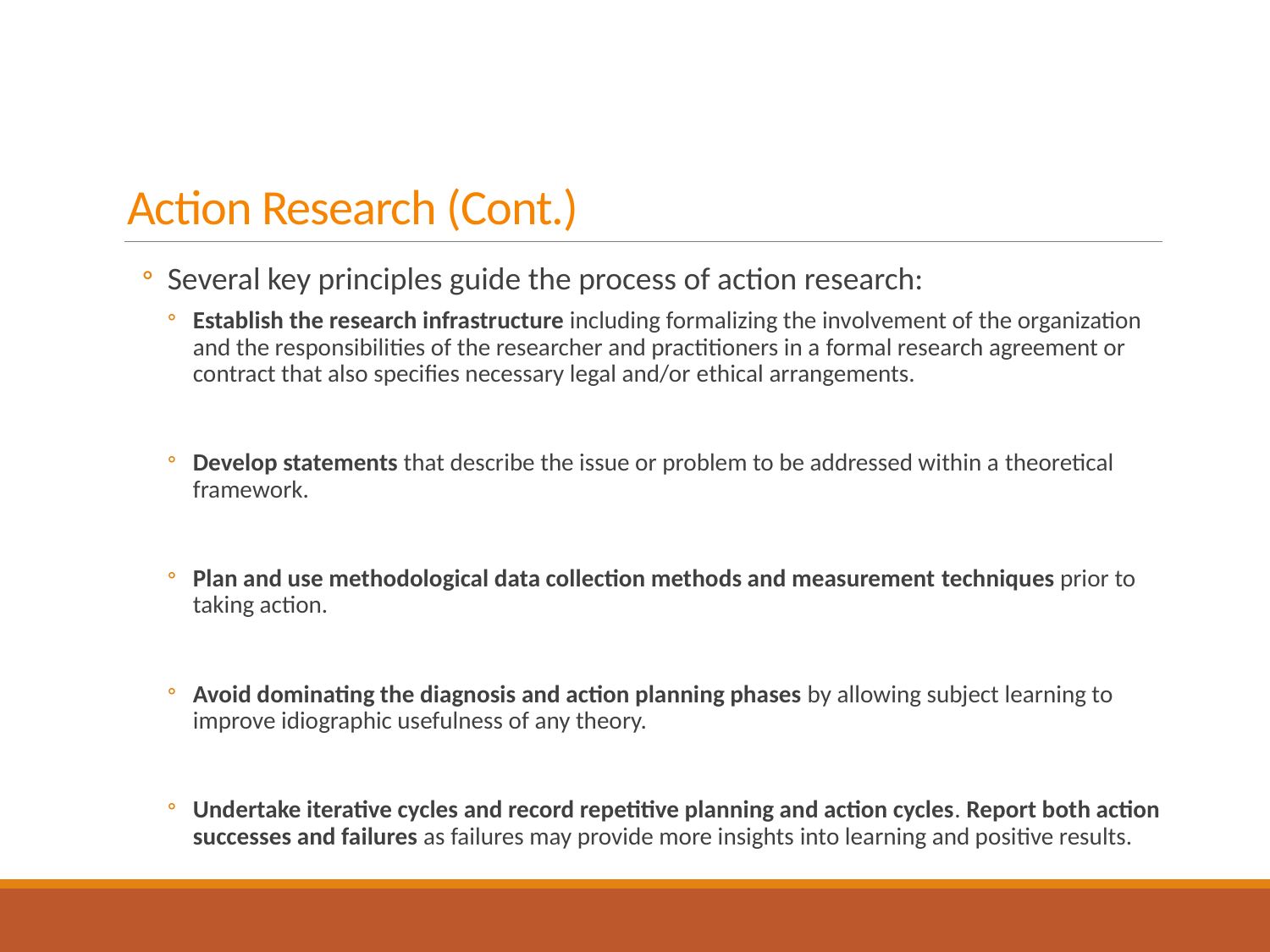

# Action Research (Cont.)
Several key principles guide the process of action research:
Establish the research infrastructure including formalizing the involvement of the organization and the responsibilities of the researcher and practitioners in a formal research agreement or contract that also specifies necessary legal and/or ethical arrangements.

Develop statements that describe the issue or problem to be addressed within a theoretical framework.

Plan and use methodological data collection methods and measurement techniques prior to taking action.

Avoid dominating the diagnosis and action planning phases by allowing subject learning to improve idiographic usefulness of any theory.

Undertake iterative cycles and record repetitive planning and action cycles. Report both action successes and failures as failures may provide more insights into learning and positive results.